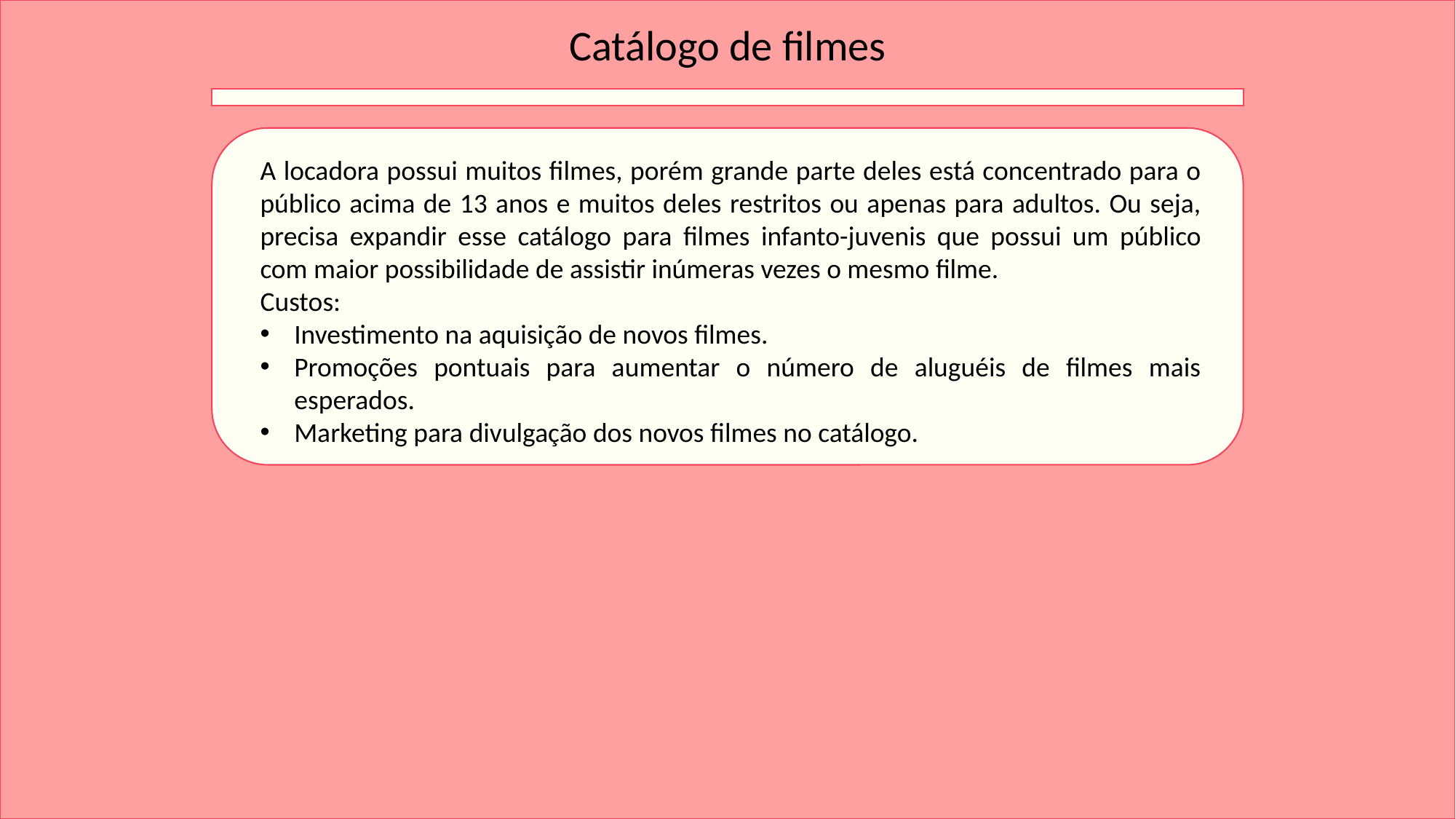

Catálogo de filmes

A locadora possui muitos filmes, porém grande parte deles está concentrado para o público acima de 13 anos e muitos deles restritos ou apenas para adultos. Ou seja, precisa expandir esse catálogo para filmes infanto-juvenis que possui um público com maior possibilidade de assistir inúmeras vezes o mesmo filme.
Custos:
Investimento na aquisição de novos filmes.
Promoções pontuais para aumentar o número de aluguéis de filmes mais esperados.
Marketing para divulgação dos novos filmes no catálogo.